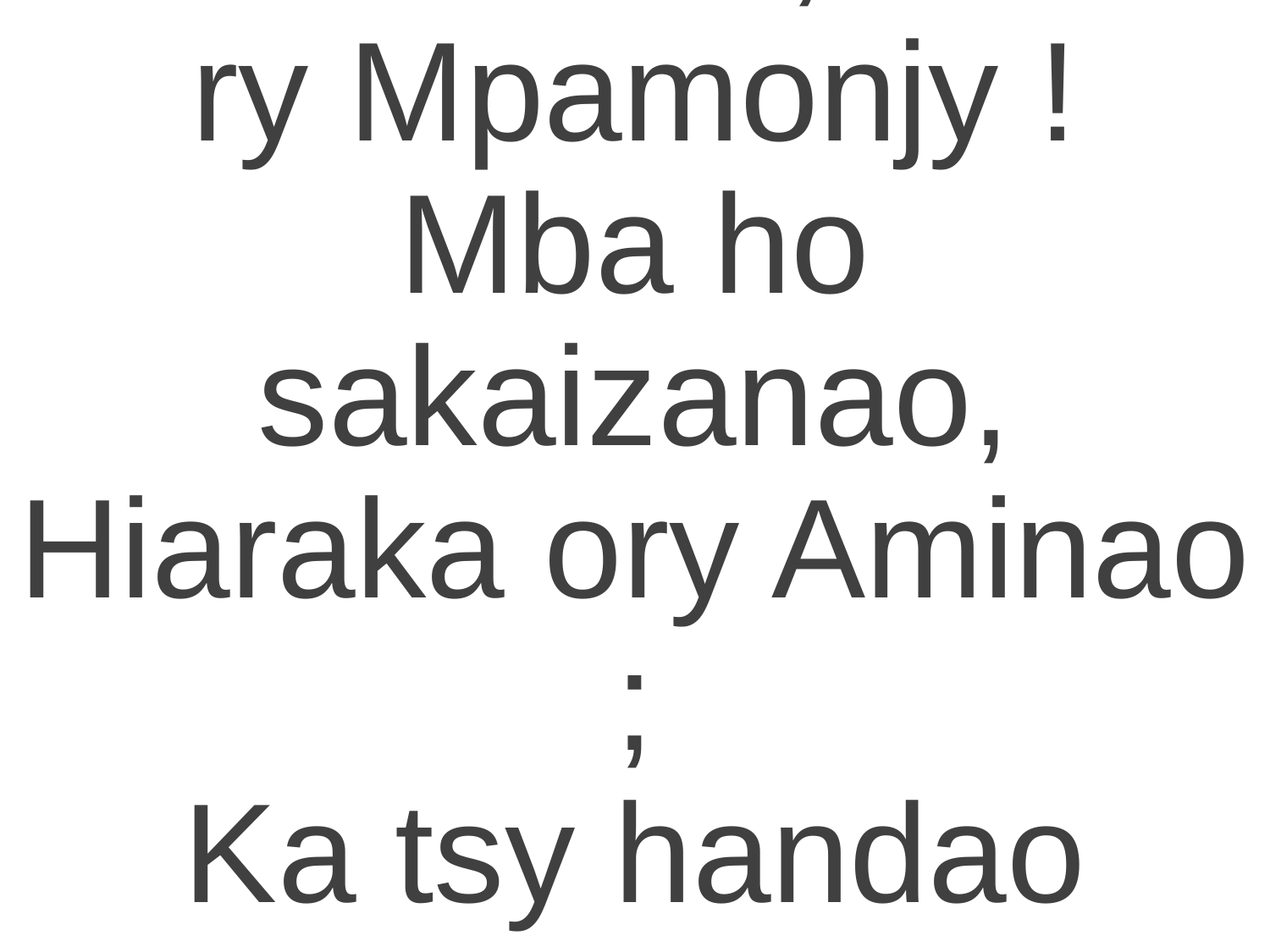

2 Iriko,
ry Mpamonjy !
Mba ho sakaizanao,
Hiaraka ory Aminao ;
Ka tsy handao Anao ;